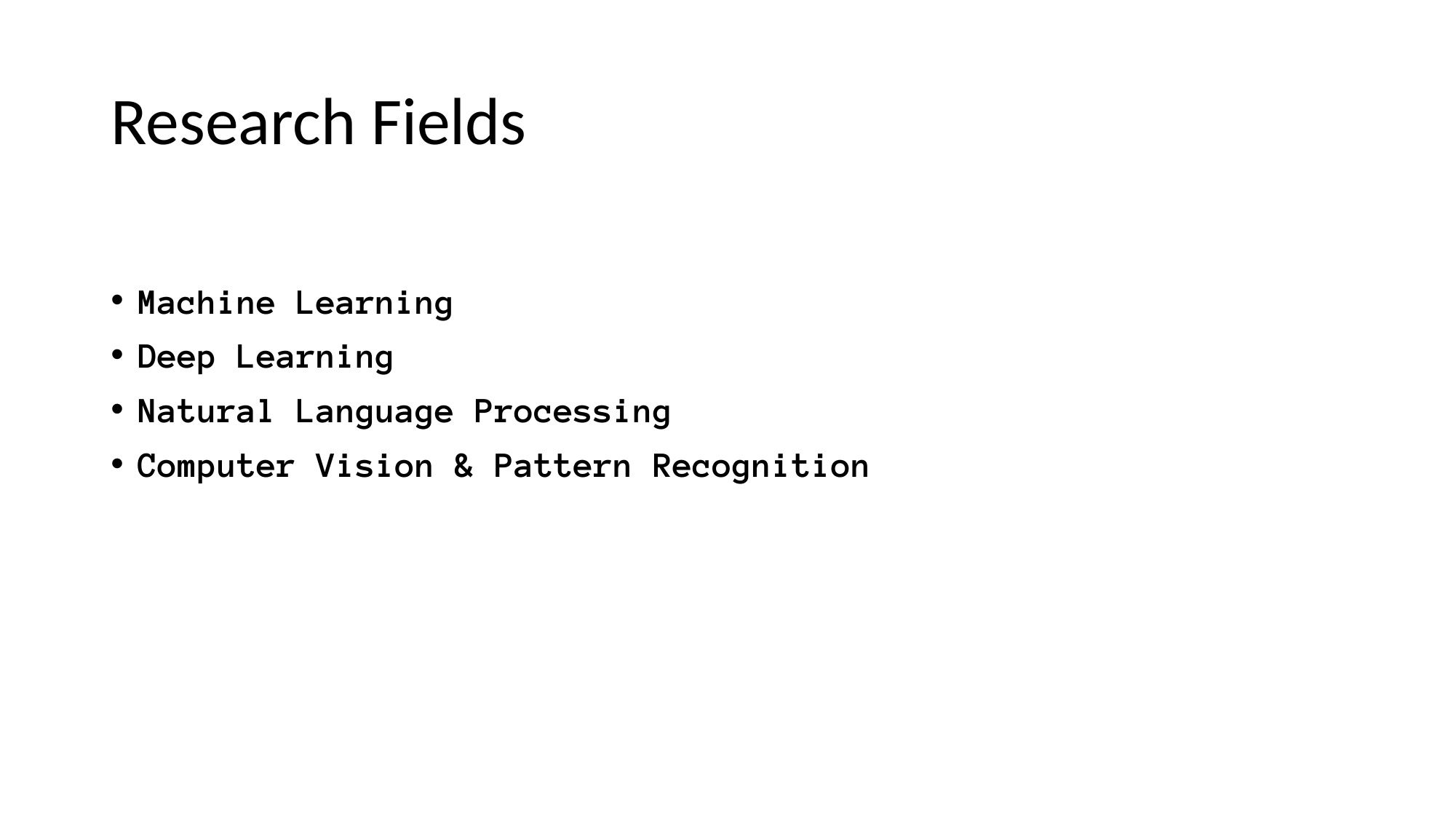

# Research Fields

Machine Learning
Deep Learning
Natural Language Processing
Computer Vision & Pattern Recognition